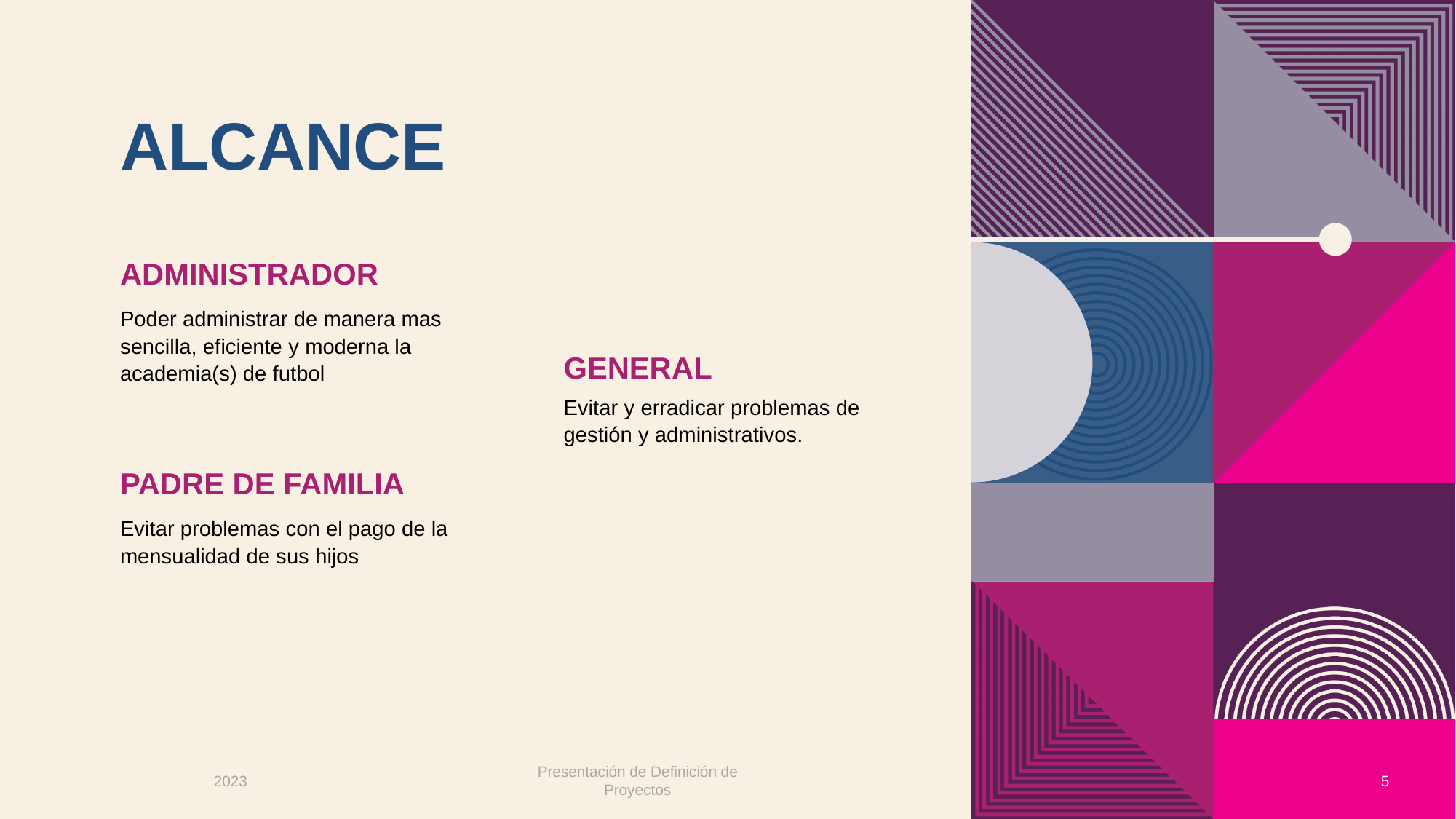

# Alcance
Administrador
Poder administrar de manera mas sencilla, eficiente y moderna la academia(s) de futbol
General
Evitar y erradicar problemas de gestión y administrativos.

PADRE DE FAMILIA
Evitar problemas con el pago de la mensualidad de sus hijos
Presentación de Definición de Proyectos
2023
5